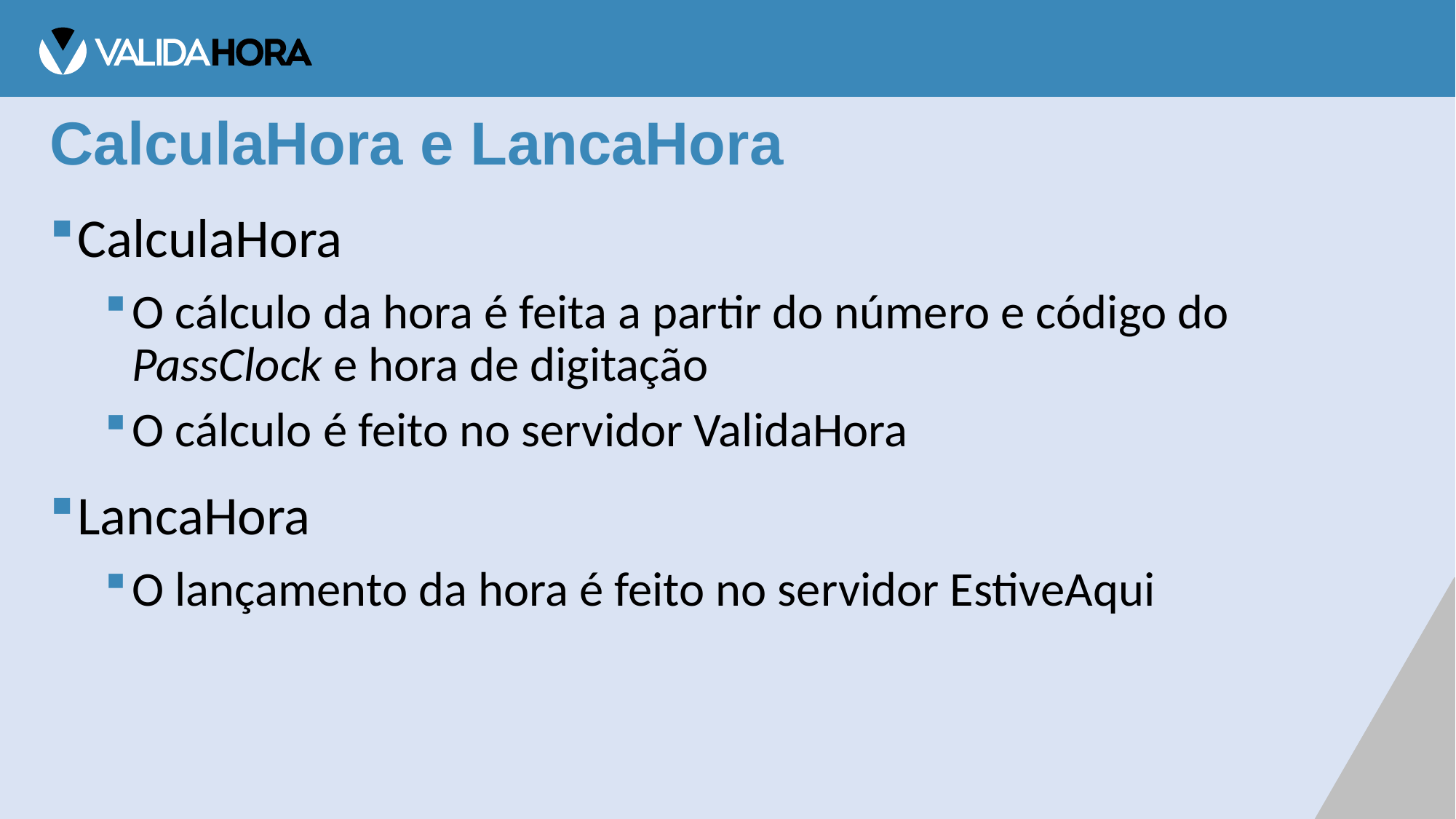

# CalculaHora e LancaHora
CalculaHora
O cálculo da hora é feita a partir do número e código do PassClock e hora de digitação
O cálculo é feito no servidor ValidaHora
LancaHora
O lançamento da hora é feito no servidor EstiveAqui